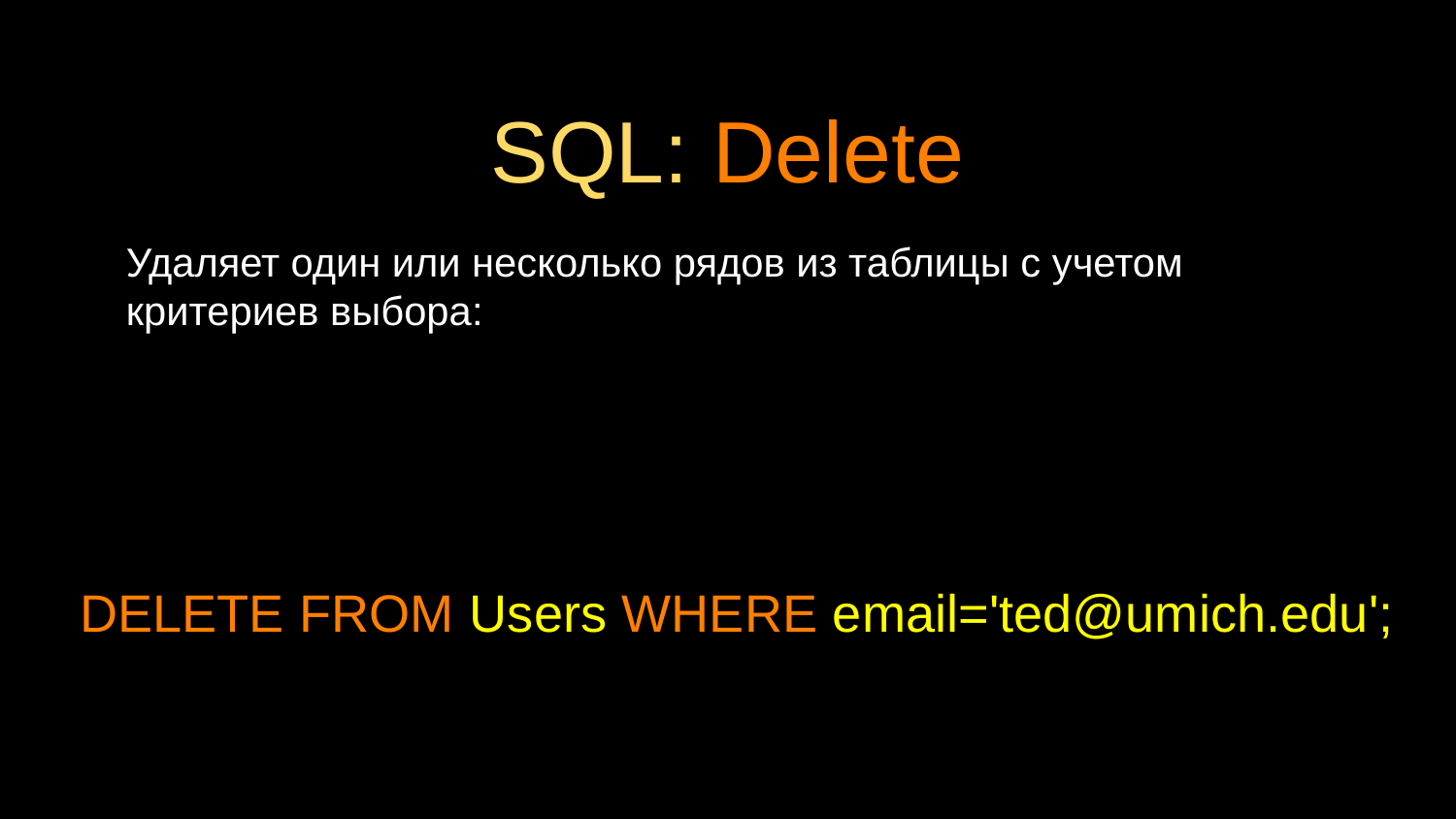

# SQL: Delete
Удаляет один или несколько рядов из таблицы с учетом критериев выбора:
DELETE FROM Users WHERE email='ted@umich.edu';